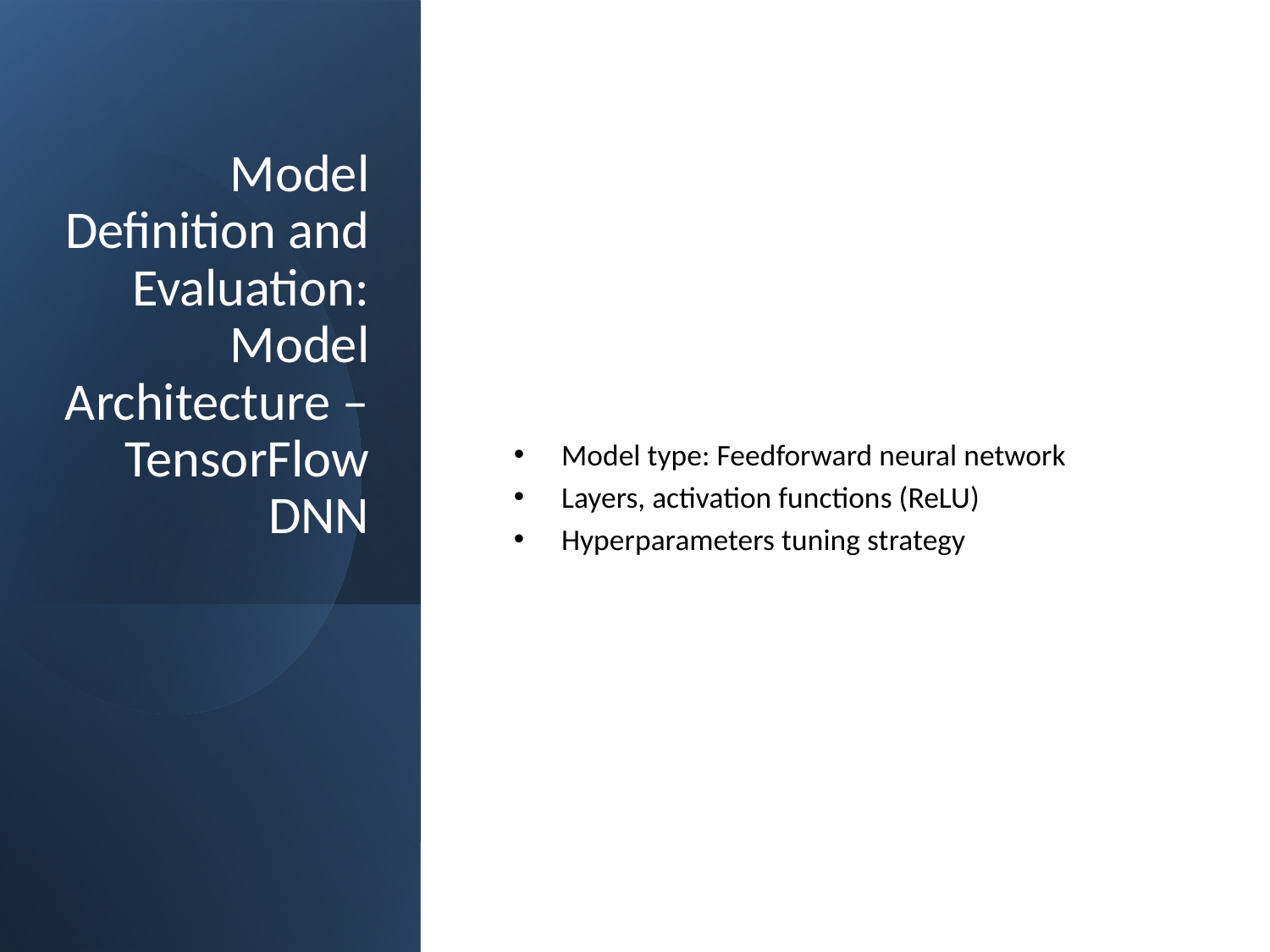

# Model Definition and Evaluation: Model Architecture – TensorFlow DNN

Model type: Feedforward neural network
Layers, activation functions (ReLU)
Hyperparameters tuning strategy